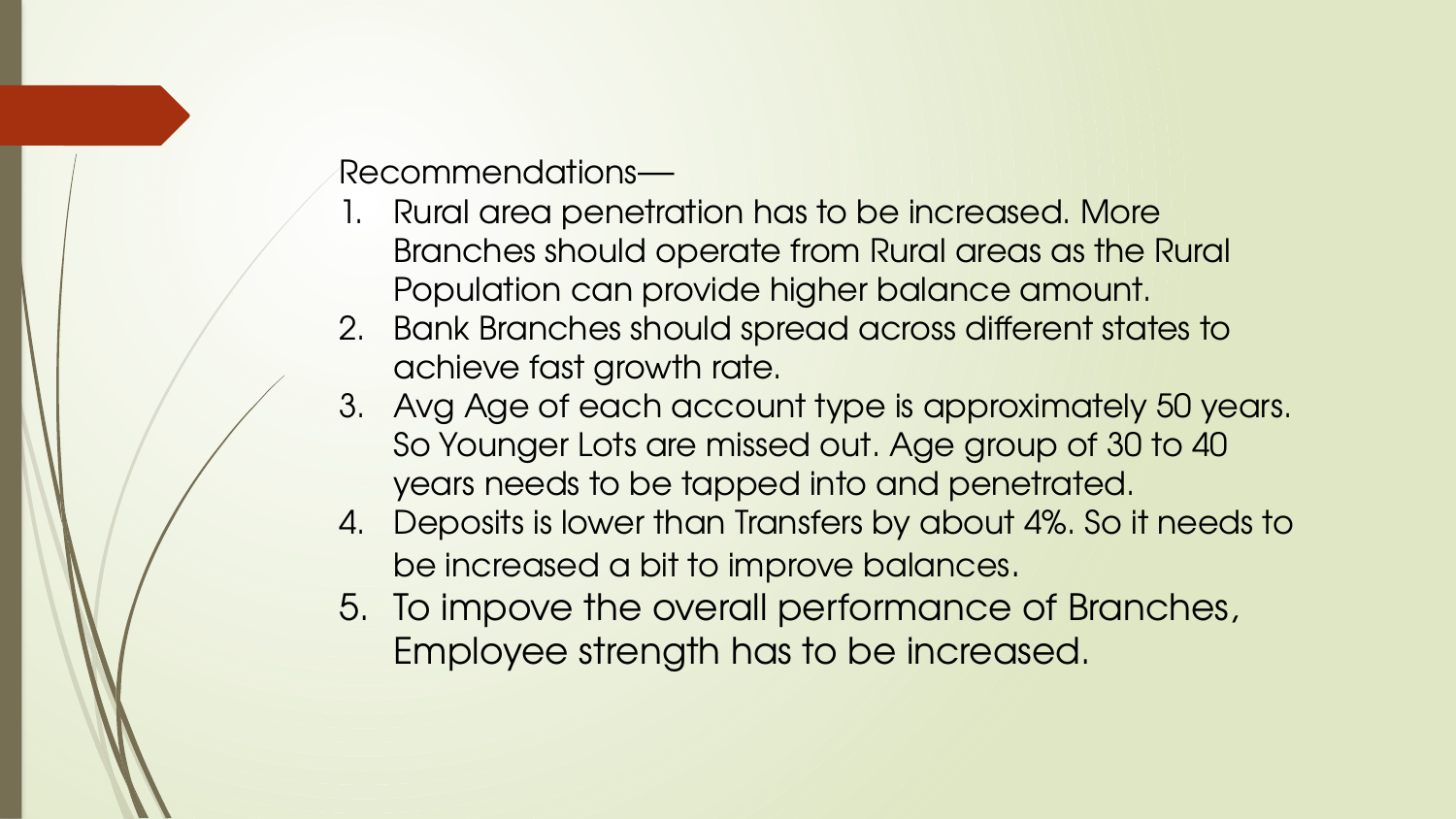

Recommendations—
Rural area penetration has to be increased. More Branches should operate from Rural areas as the Rural Population can provide higher balance amount.
Bank Branches should spread across different states to achieve fast growth rate.
Avg Age of each account type is approximately 50 years. So Younger Lots are missed out. Age group of 30 to 40 years needs to be tapped into and penetrated.
Deposits is lower than Transfers by about 4%. So it needs to be increased a bit to improve balances.
To impove the overall performance of Branches, Employee strength has to be increased.